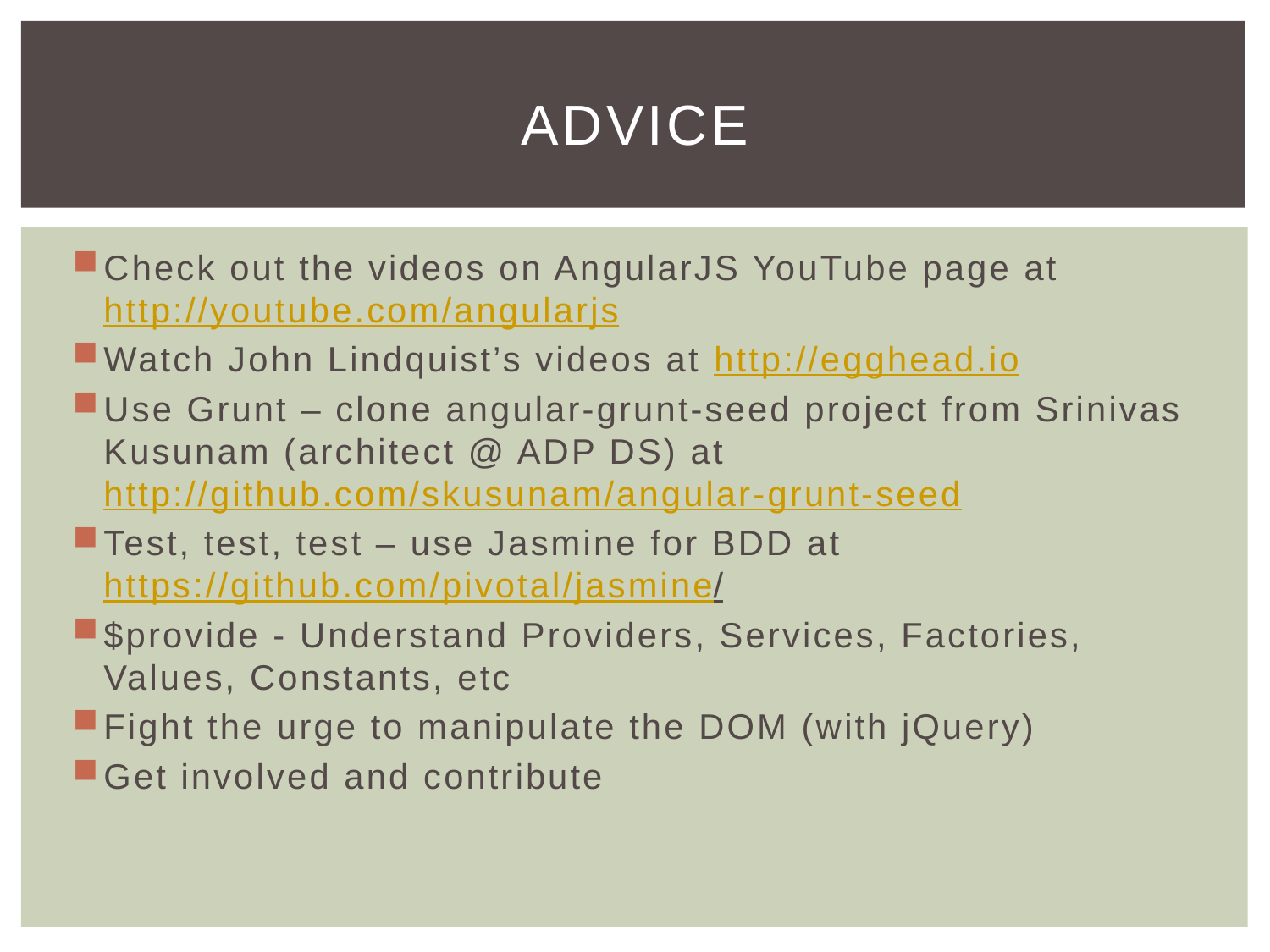

# ADVICE
Check out the videos on AngularJS YouTube page at http://youtube.com/angularjs
Watch John Lindquist’s videos at http://egghead.io
Use Grunt – clone angular-grunt-seed project from Srinivas Kusunam (architect @ ADP DS) at  http://github.com/skusunam/angular-grunt-seed
Test, test, test – use Jasmine for BDD at https://github.com/pivotal/jasmine/
$provide - Understand Providers, Services, Factories, Values, Constants, etc
Fight the urge to manipulate the DOM (with jQuery)
Get involved and contribute